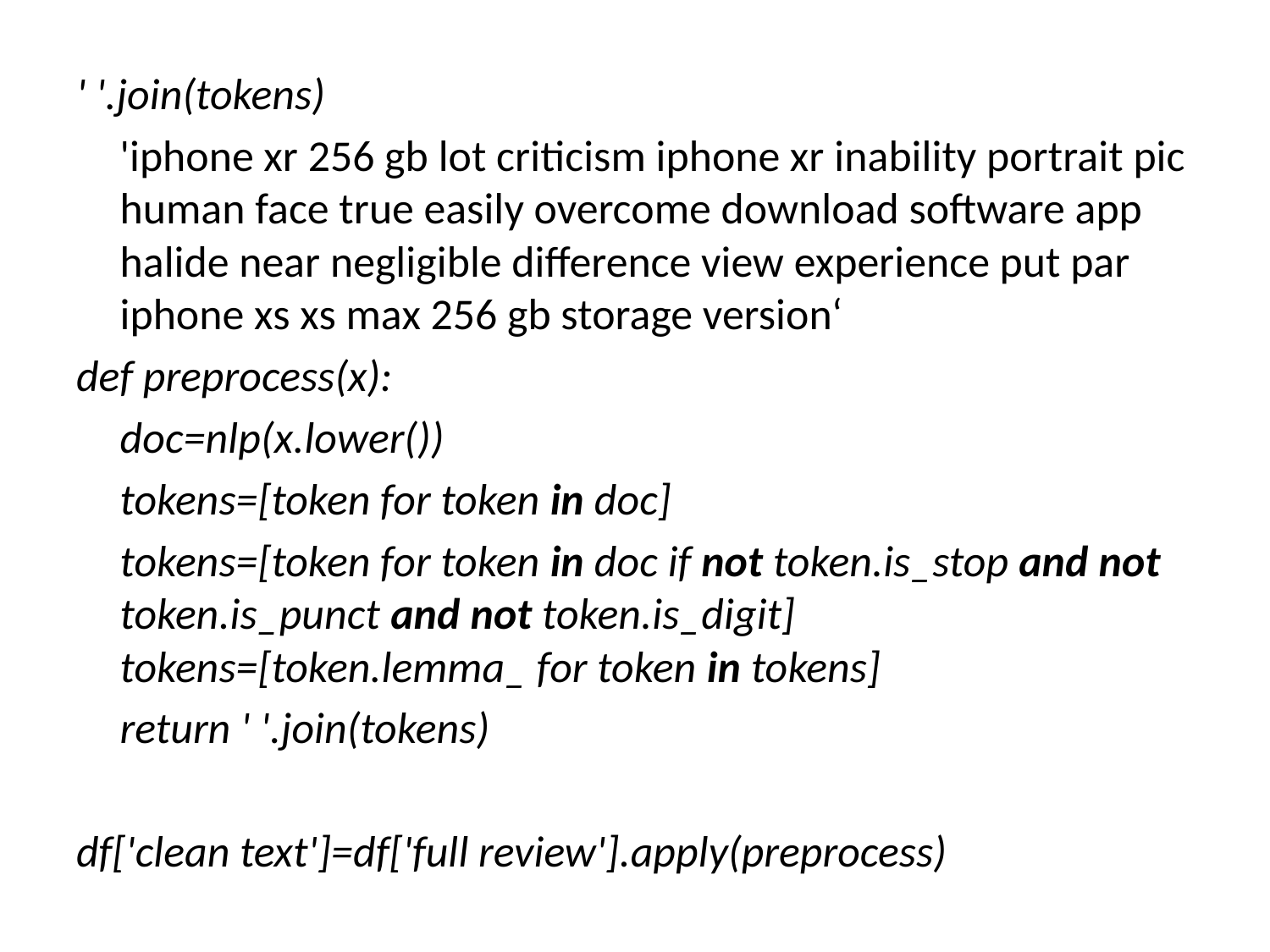

' '.join(tokens)
	'iphone xr 256 gb lot criticism iphone xr inability portrait pic human face true easily overcome download software app halide near negligible difference view experience put par iphone xs xs max 256 gb storage version‘
def preprocess(x):
		doc=nlp(x.lower())
		tokens=[token for token in doc]
		tokens=[token for token in doc if not token.is_stop and not token.is_punct and not token.is_digit] 	tokens=[token.lemma_ for token in tokens]
		return ' '.join(tokens)

df['clean text']=df['full review'].apply(preprocess)